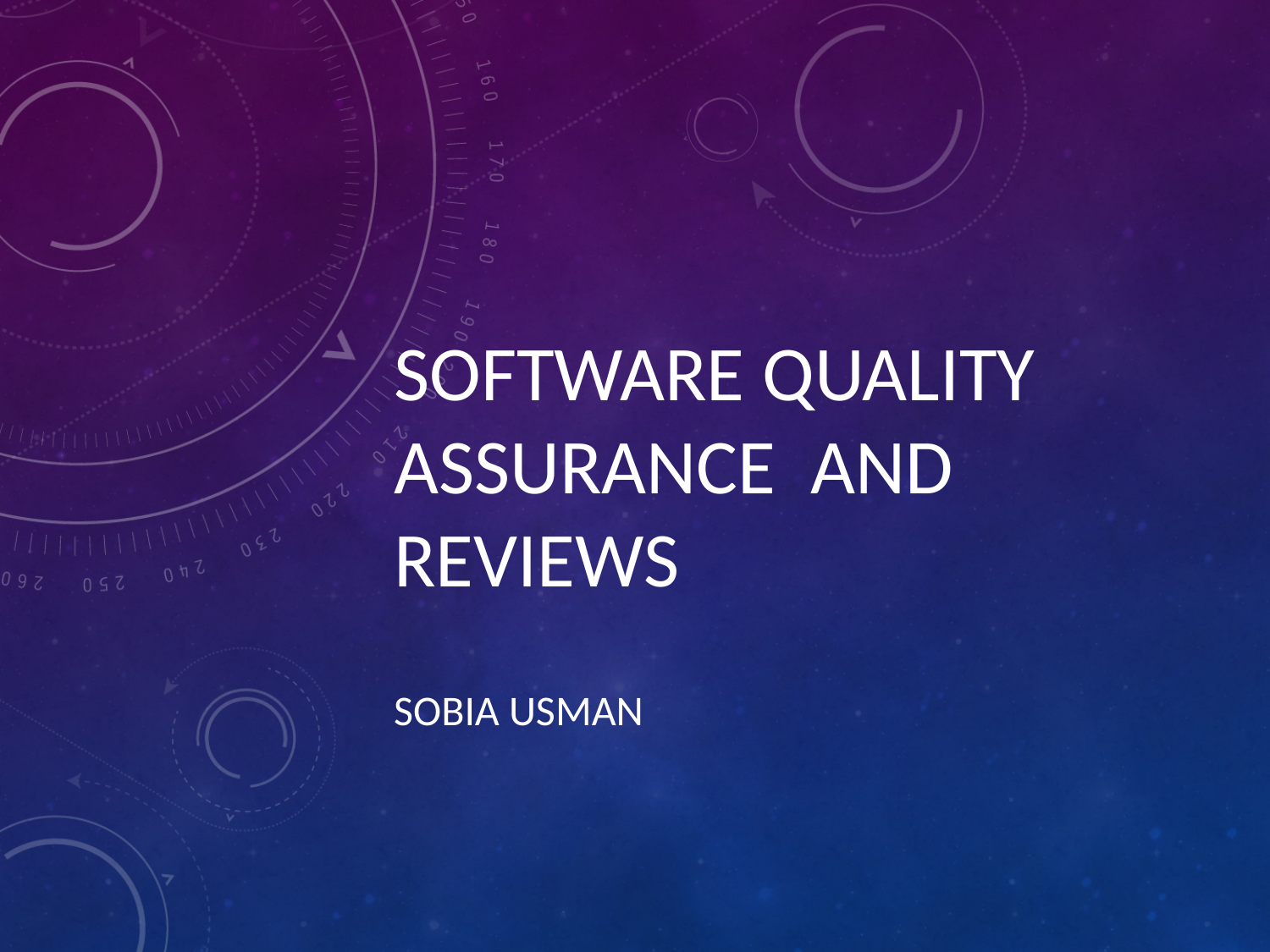

# Software Quality Assurance  and Reviews

Sobia Usman